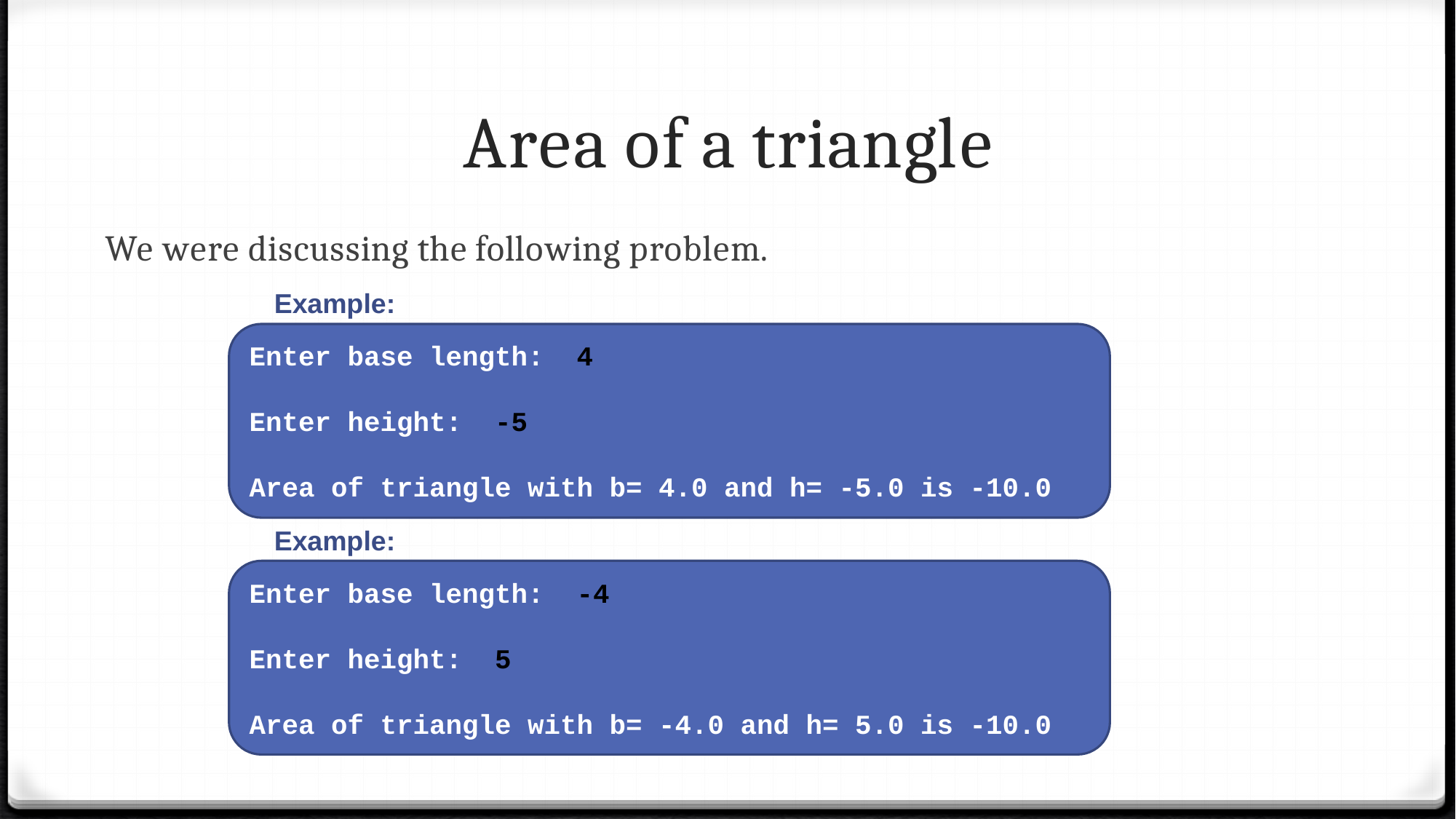

# Area of a triangle
We were discussing the following problem.
Example:
Enter base length:  4

Enter height:  -5

Area of triangle with b= 4.0 and h= -5.0 is -10.0
Example:
Enter base length:  -4

Enter height:  5

Area of triangle with b= -4.0 and h= 5.0 is -10.0